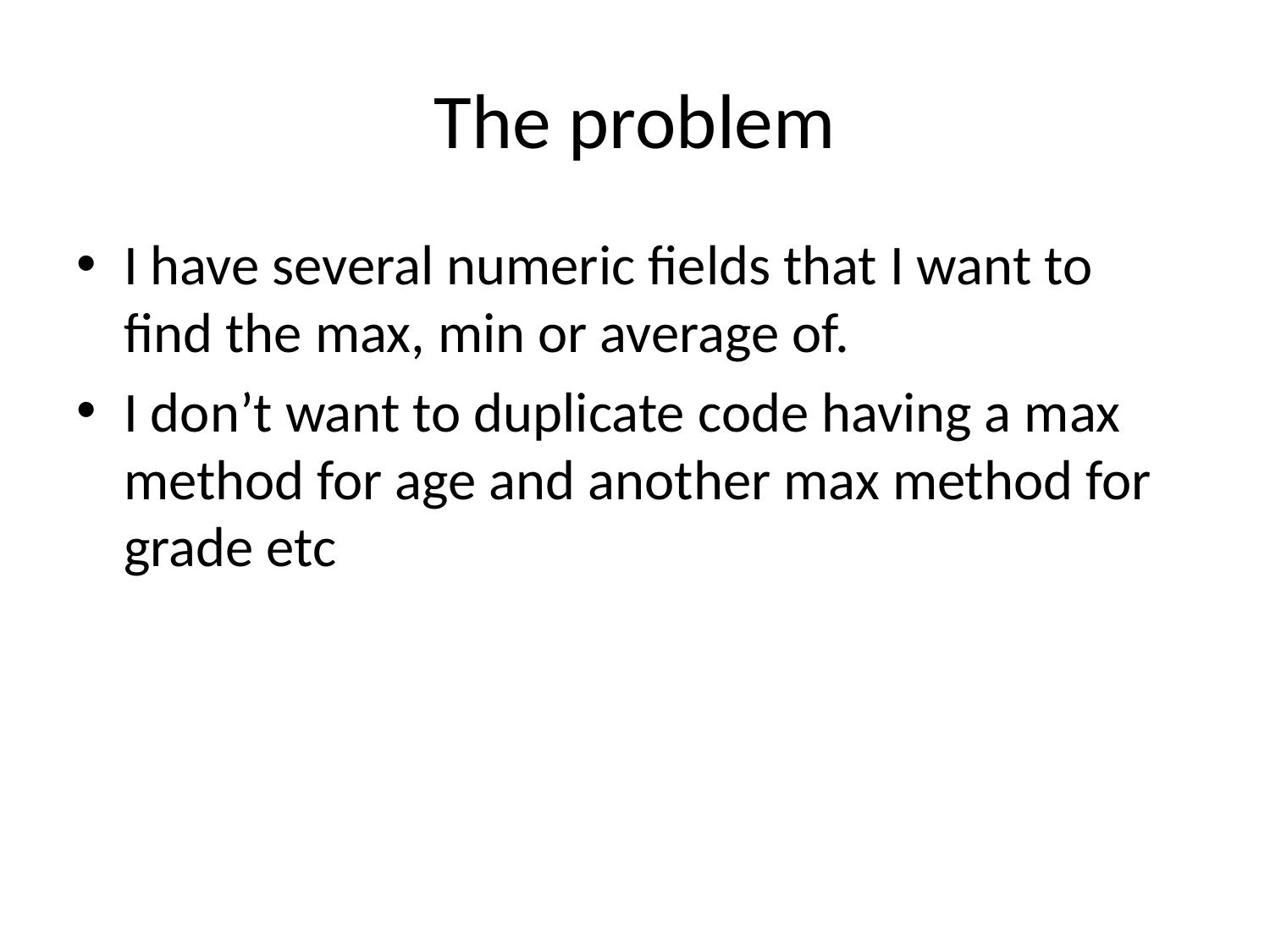

# The problem
I have several numeric fields that I want to find the max, min or average of.
I don’t want to duplicate code having a max method for age and another max method for grade etc